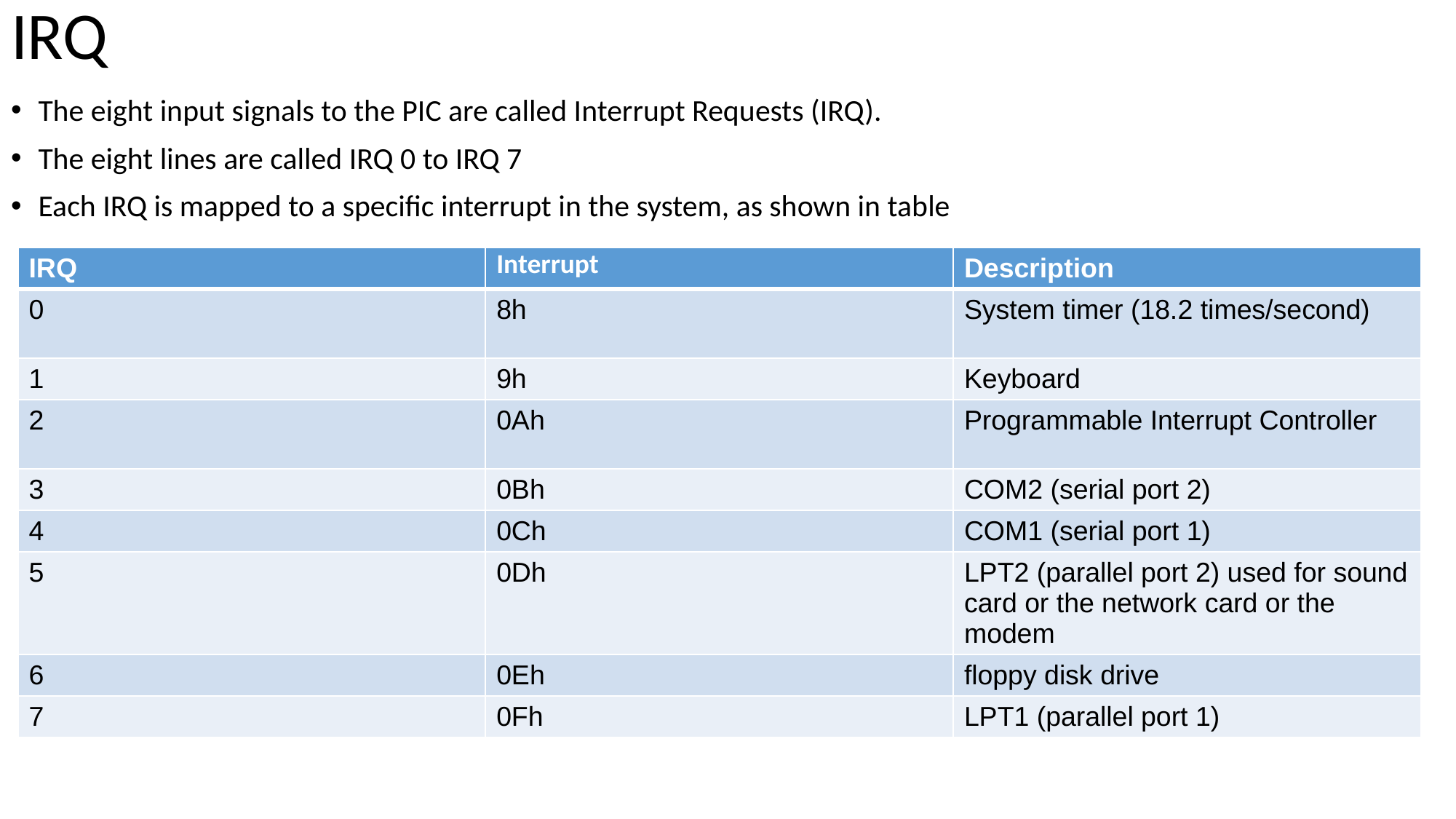

# IRQ
The eight input signals to the PIC are called Interrupt Requests (IRQ).
The eight lines are called IRQ 0 to IRQ 7
Each IRQ is mapped to a specific interrupt in the system, as shown in table

| IRQ | Interrupt | Description |
| --- | --- | --- |
| 0 | 8h | System timer (18.2 times/second) |
| 1 | 9h | Keyboard |
| 2 | 0Ah | Programmable Interrupt Controller |
| 3 | 0Bh | COM2 (serial port 2) |
| 4 | 0Ch | COM1 (serial port 1) |
| 5 | 0Dh | LPT2 (parallel port 2) used for sound card or the network card or the modem |
| 6 | 0Eh | floppy disk drive |
| 7 | 0Fh | LPT1 (parallel port 1) |